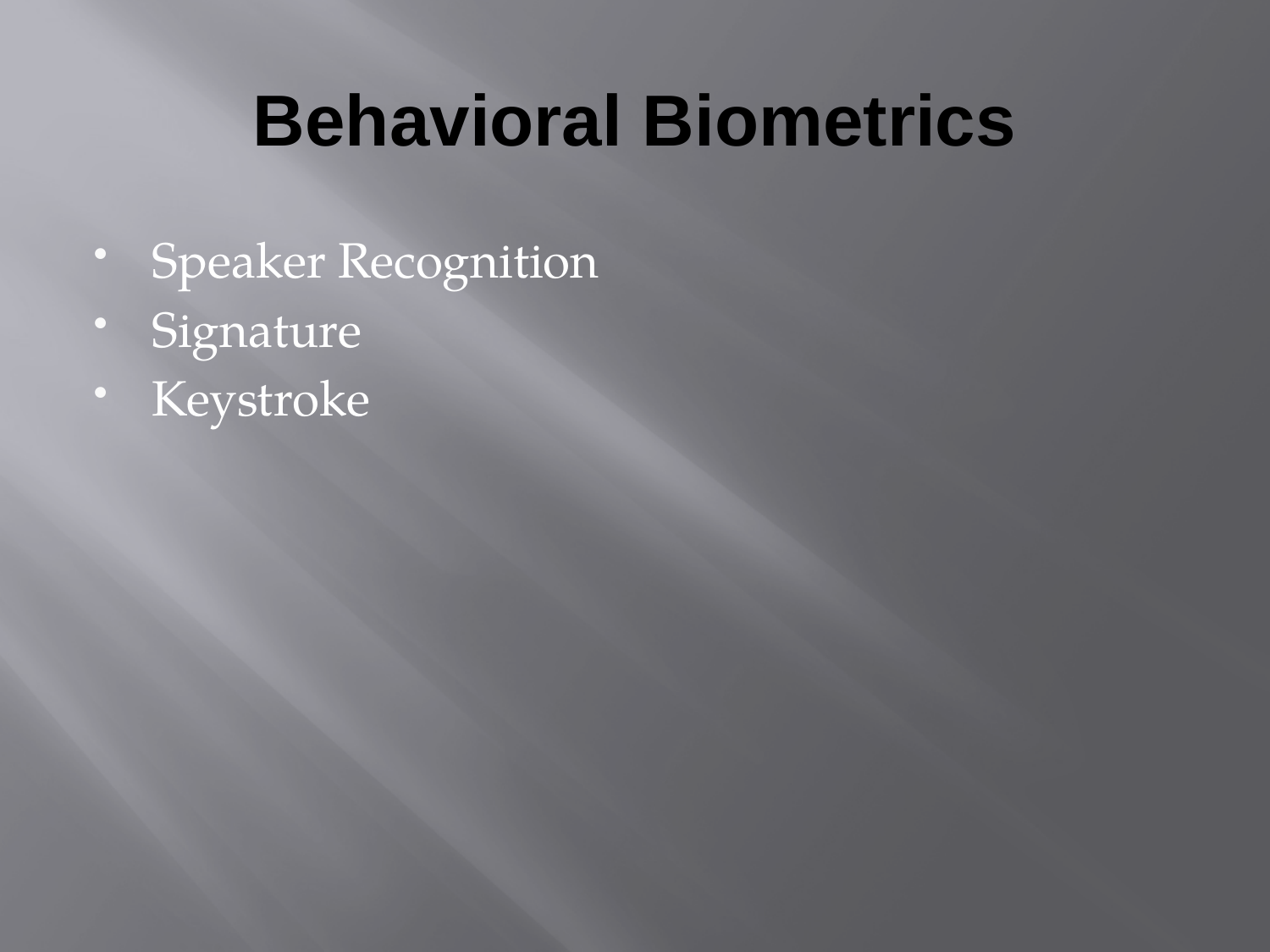

# Behavioral Biometrics
Speaker Recognition
Signature
Keystroke